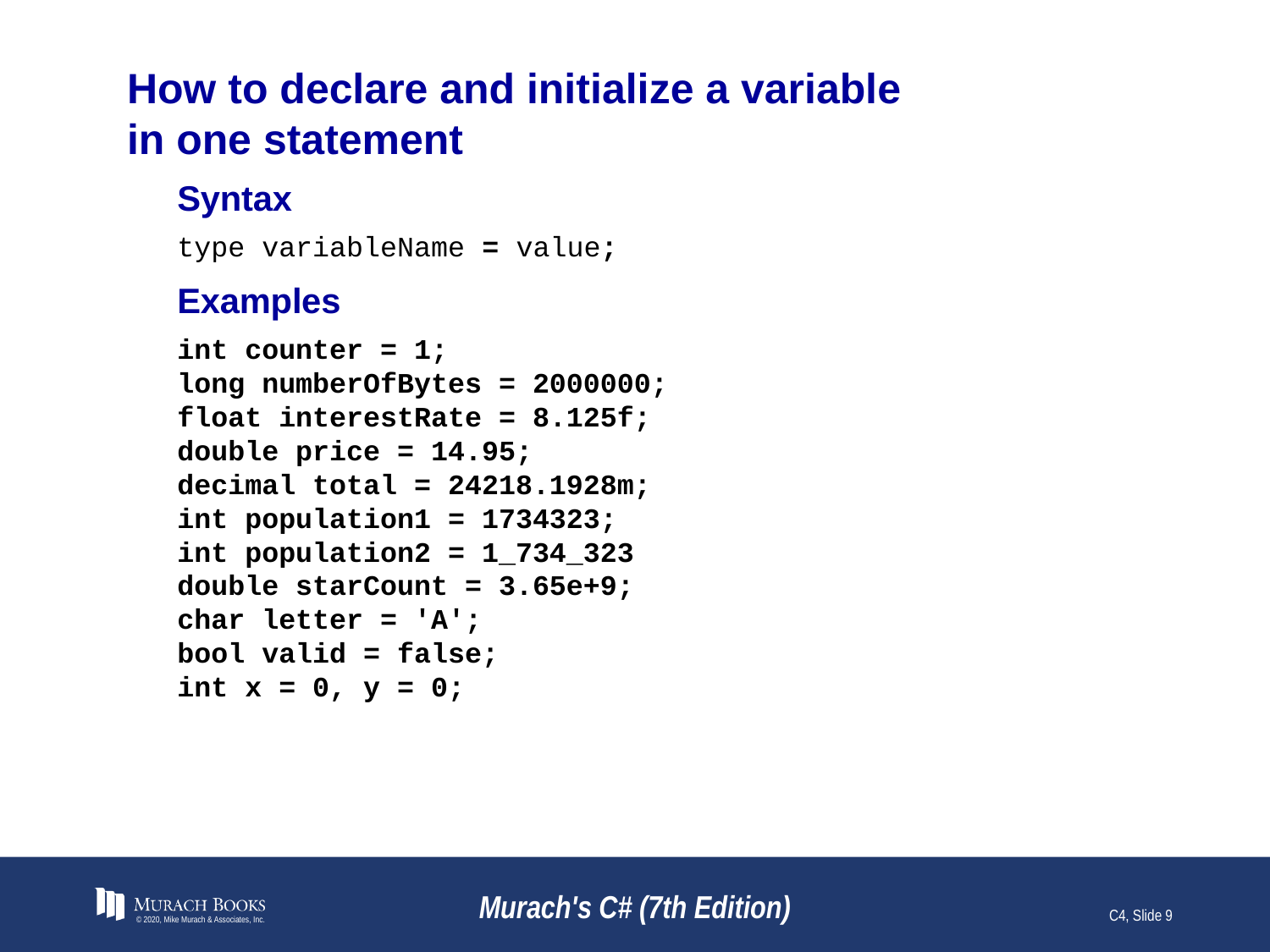

# How to declare and initialize a variable in one statement
Syntax
type variableName = value;
Examples
int counter = 1;
long numberOfBytes = 2000000;
float interestRate = 8.125f;
double price = 14.95;
decimal total = 24218.1928m;
int population1 = 1734323;
int population2 = 1_734_323
double starCount = 3.65e+9;
char letter = 'A';
bool valid = false;
int x = 0, y = 0;

© 2020, Mike Murach & Associates, Inc.
Murach's C# (7th Edition)

C4, Slide 9